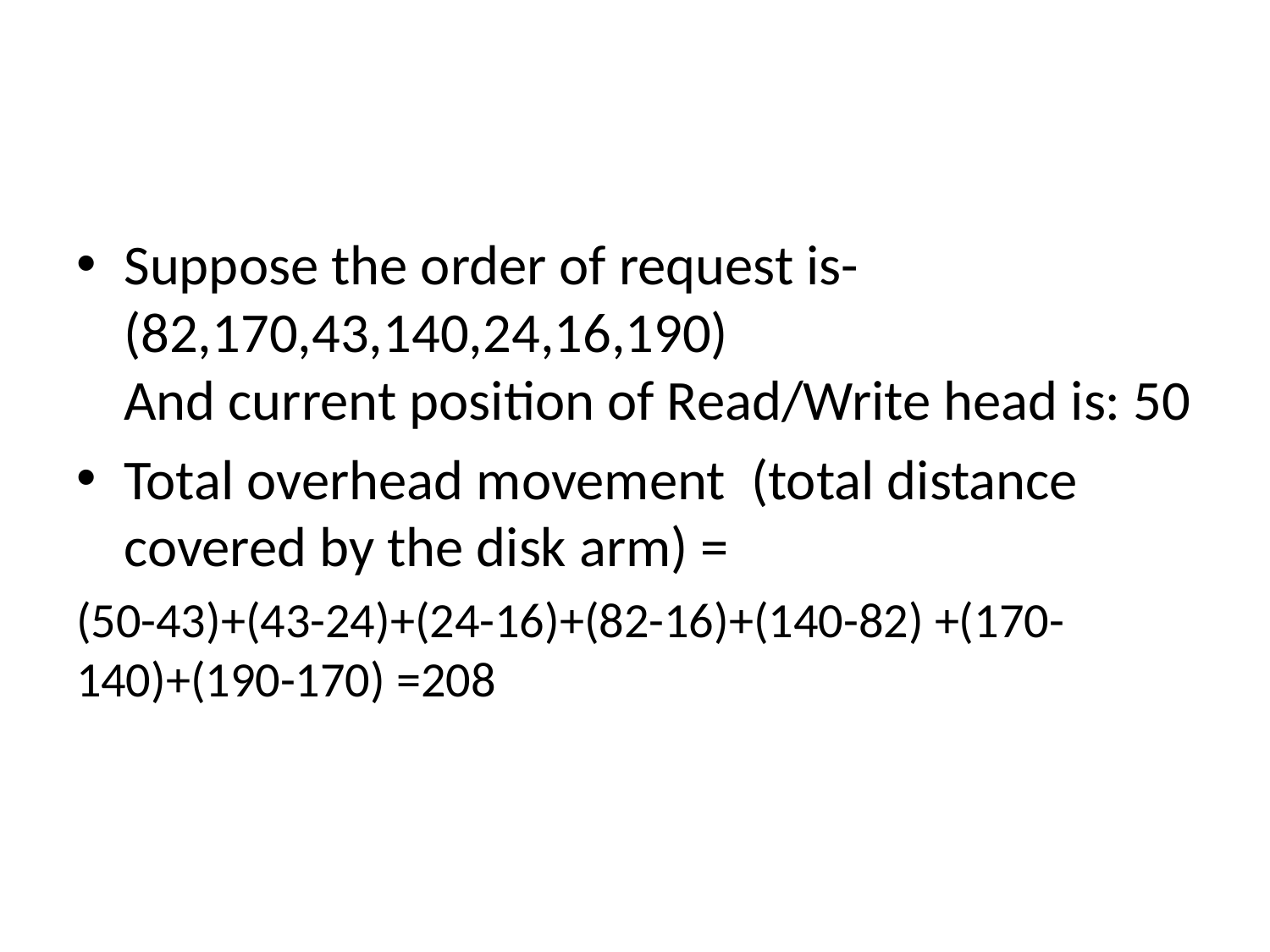

#
Suppose the order of request is- (82,170,43,140,24,16,190)
And current position of Read/Write head is: 50
Total overhead movement  (total distance covered by the disk arm) =
(50-43)+(43-24)+(24-16)+(82-16)+(140-82) +(170-140)+(190-170) =208